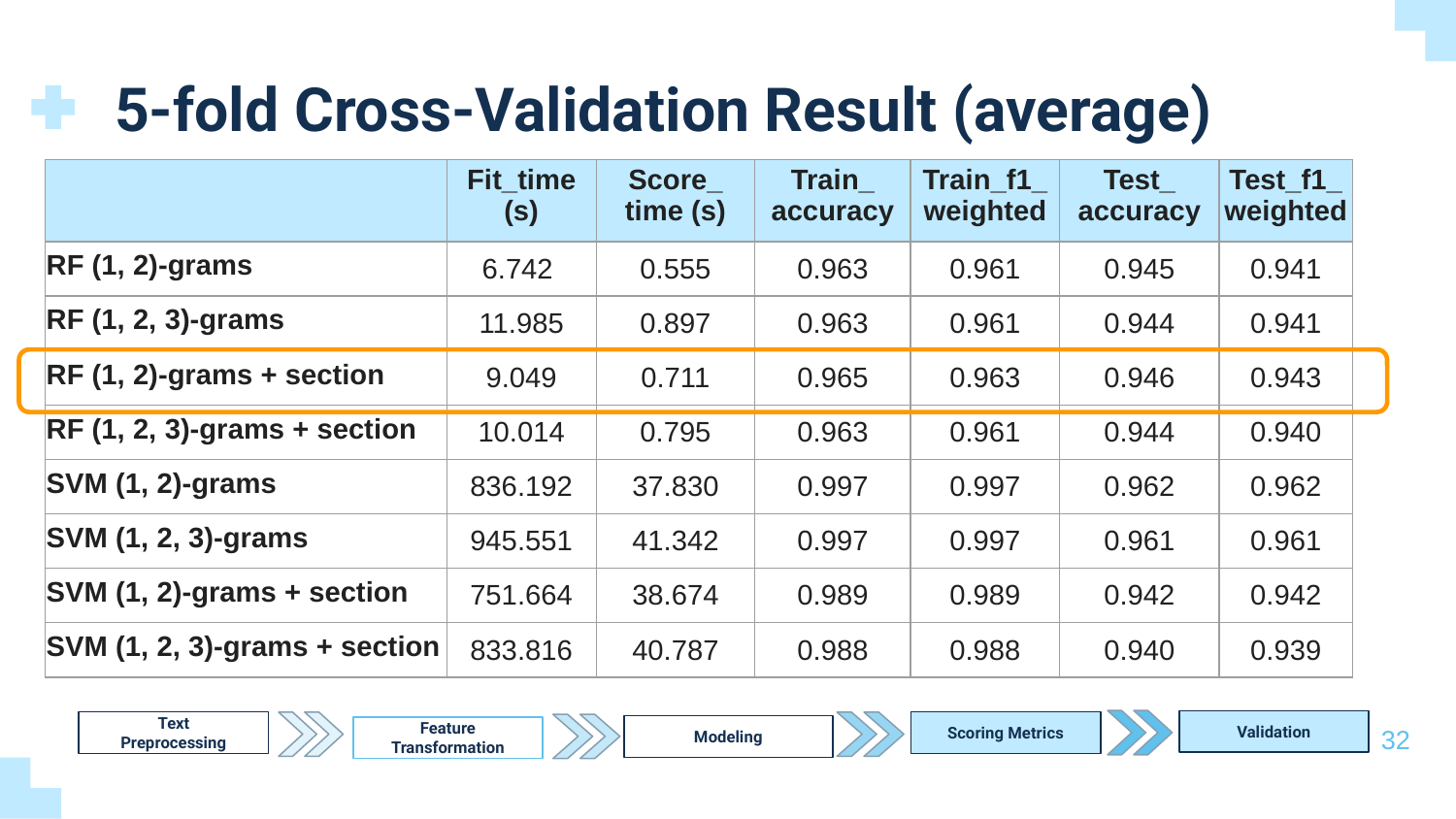

5-fold Cross-Validation Result (average)

|  | Fit\_time (s) | Score\_ time (s) | Train\_ accuracy | Train\_f1\_ weighted | Test\_ accuracy | Test\_f1\_ weighted |
| --- | --- | --- | --- | --- | --- | --- |
| RF (1, 2)-grams | 6.742 | 0.555 | 0.963 | 0.961 | 0.945 | 0.941 |
| RF (1, 2, 3)-grams | 11.985 | 0.897 | 0.963 | 0.961 | 0.944 | 0.941 |
| RF (1, 2)-grams + section | 9.049 | 0.711 | 0.965 | 0.963 | 0.946 | 0.943 |
| RF (1, 2, 3)-grams + section | 10.014 | 0.795 | 0.963 | 0.961 | 0.944 | 0.940 |
| SVM (1, 2)-grams | 836.192 | 37.830 | 0.997 | 0.997 | 0.962 | 0.962 |
| SVM (1, 2, 3)-grams | 945.551 | 41.342 | 0.997 | 0.997 | 0.961 | 0.961 |
| SVM (1, 2)-grams + section | 751.664 | 38.674 | 0.989 | 0.989 | 0.942 | 0.942 |
| SVM (1, 2, 3)-grams + section | 833.816 | 40.787 | 0.988 | 0.988 | 0.940 | 0.939 |

32

Validation
Scoring Metrics
# Text
Preprocessing

Modeling
Feature
Transformation